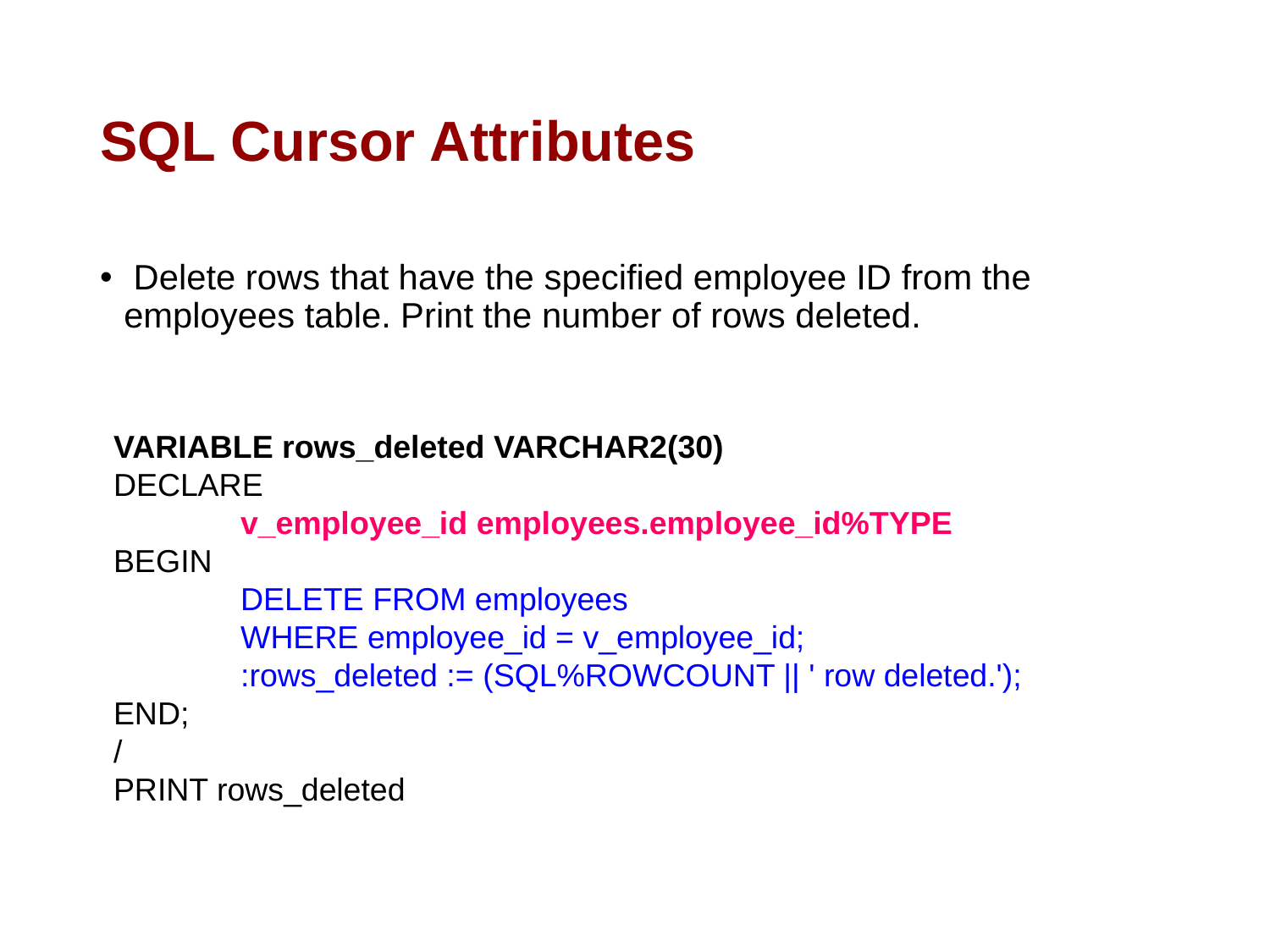

# SQL Cursor Attributes
 Delete rows that have the specified employee ID from the employees table. Print the number of rows deleted.

VARIABLE rows_deleted VARCHAR2(30)
DECLARE
	v_employee_id employees.employee_id%TYPE
BEGIN
	DELETE FROM employees
	WHERE employee_id = v_employee_id;
	:rows_deleted := (SQL%ROWCOUNT || ' row deleted.');
END;
/
PRINT rows_deleted